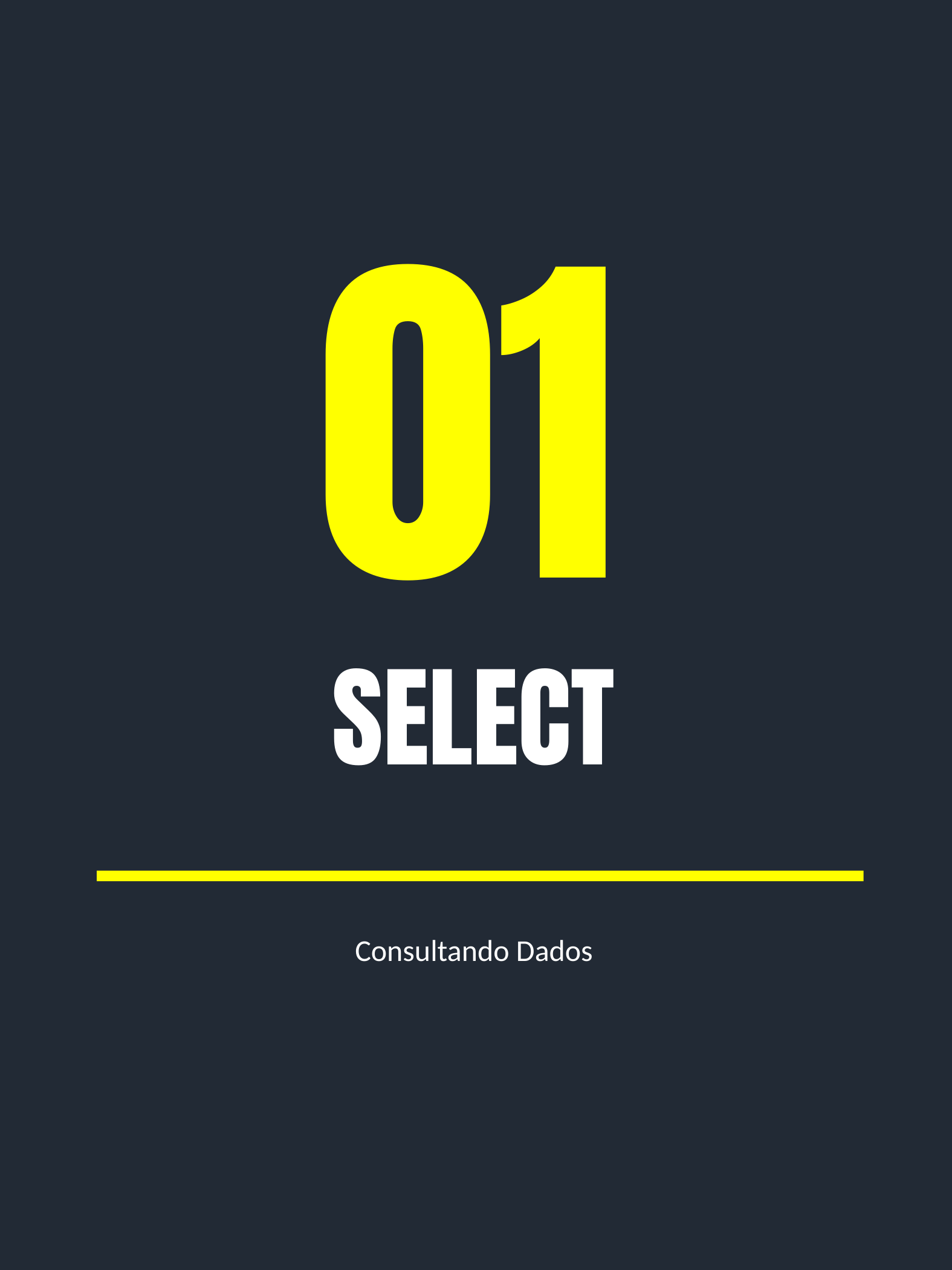

01
SELECT

Consultando Dados
BRUNO PHILIPPI
3